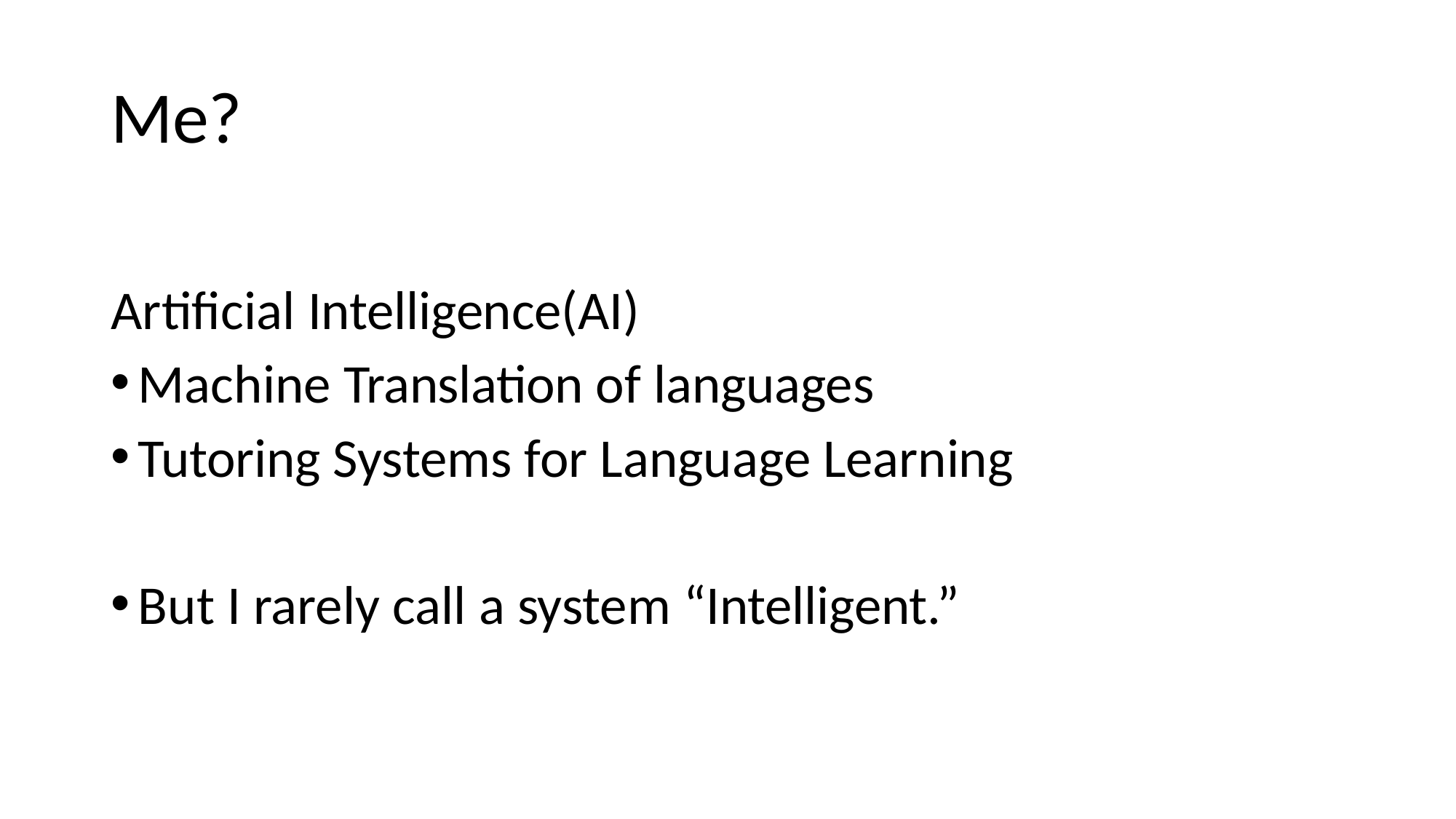

# Me?
Artificial Intelligence(AI)
Machine Translation of languages
Tutoring Systems for Language Learning

But I rarely call a system “Intelligent.”